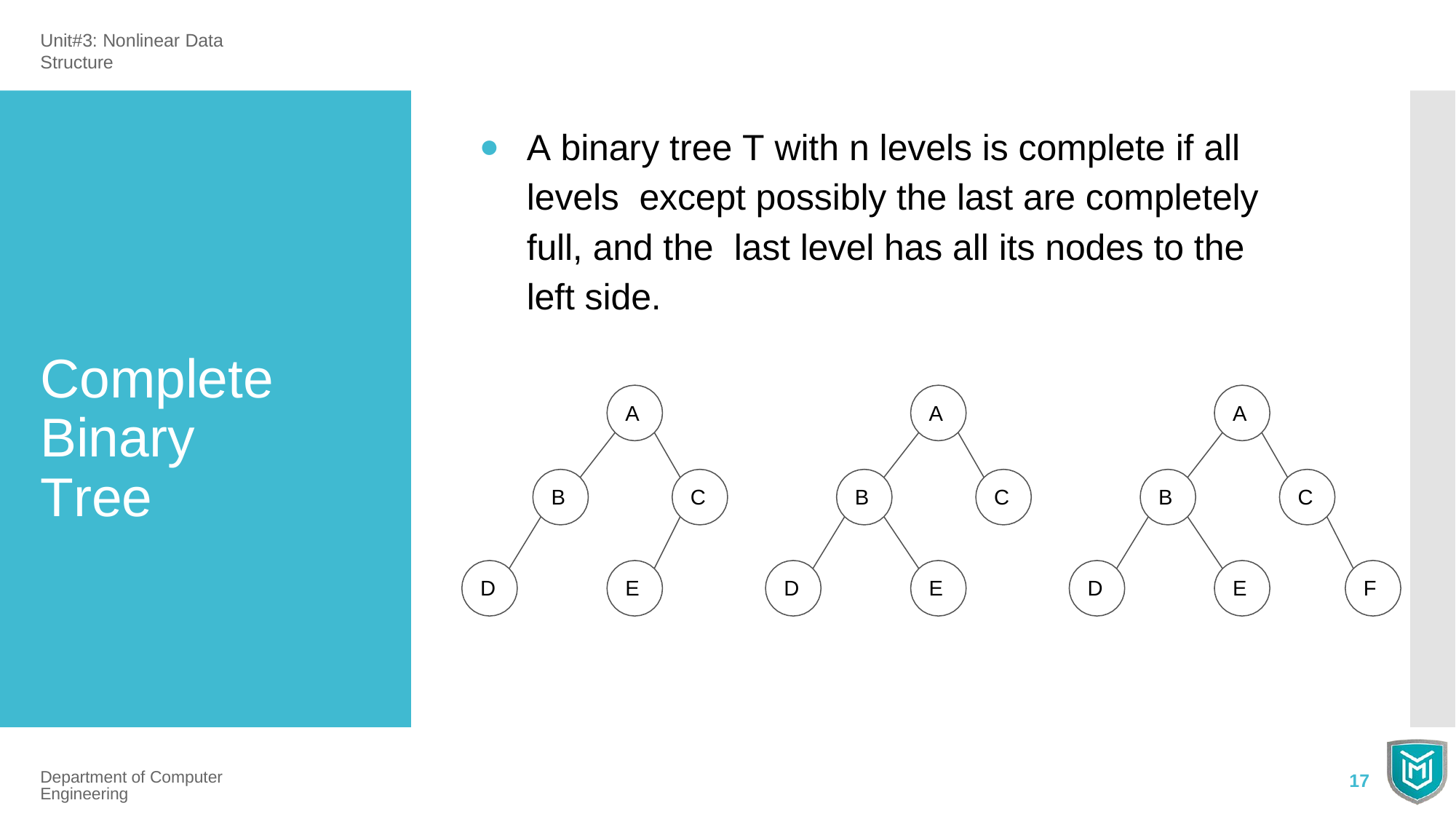

Unit#3: Nonlinear Data Structure
A binary tree T with n levels is complete if all levels  except possibly the last are completely full, and the  last level has all its nodes to the left side.
Complete  Binary Tree

A
A
A

B
C
B
C
B
C

D
E
D
E
D
E
F
Department of Computer Engineering
17